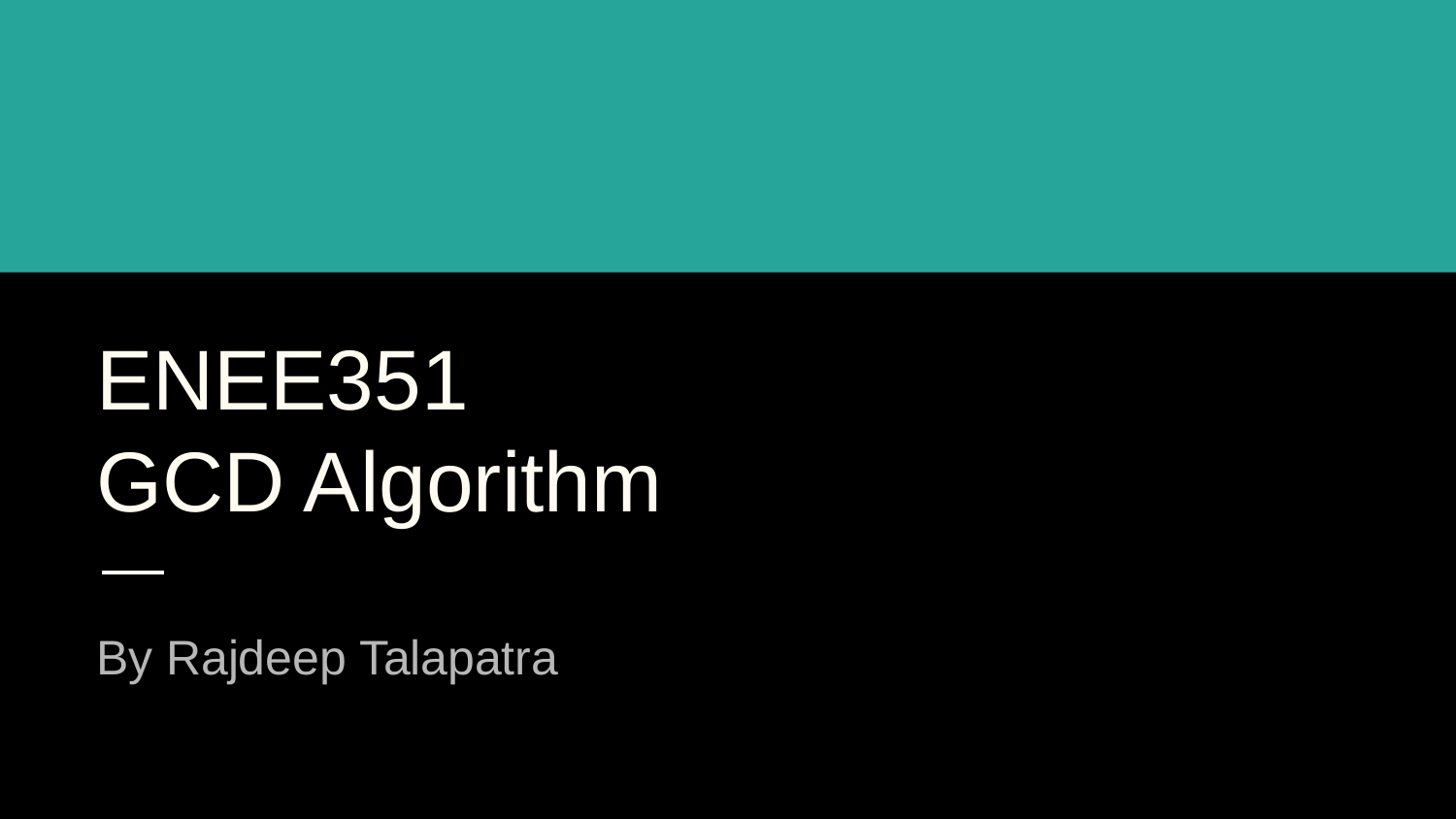

# ENEE351 GCD Algorithm
By Rajdeep Talapatra